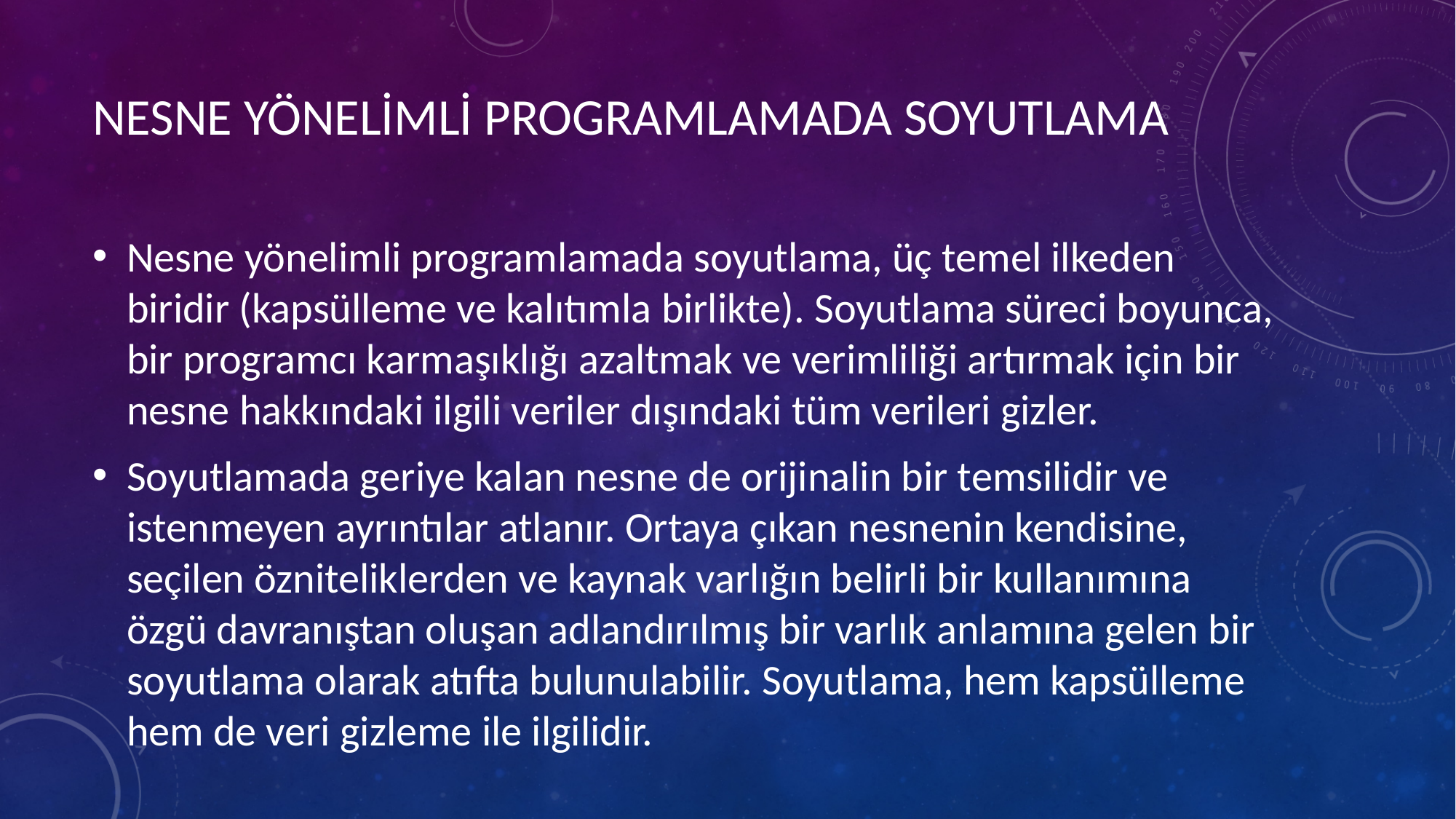

# Nesne yönelimli programlamada soyutlama
Nesne yönelimli programlamada soyutlama, üç temel ilkeden biridir (kapsülleme ve kalıtımla birlikte). Soyutlama süreci boyunca, bir programcı karmaşıklığı azaltmak ve verimliliği artırmak için bir nesne hakkındaki ilgili veriler dışındaki tüm verileri gizler.
Soyutlamada geriye kalan nesne de orijinalin bir temsilidir ve istenmeyen ayrıntılar atlanır. Ortaya çıkan nesnenin kendisine, seçilen özniteliklerden ve kaynak varlığın belirli bir kullanımına özgü davranıştan oluşan adlandırılmış bir varlık anlamına gelen bir soyutlama olarak atıfta bulunulabilir. Soyutlama, hem kapsülleme hem de veri gizleme ile ilgilidir.